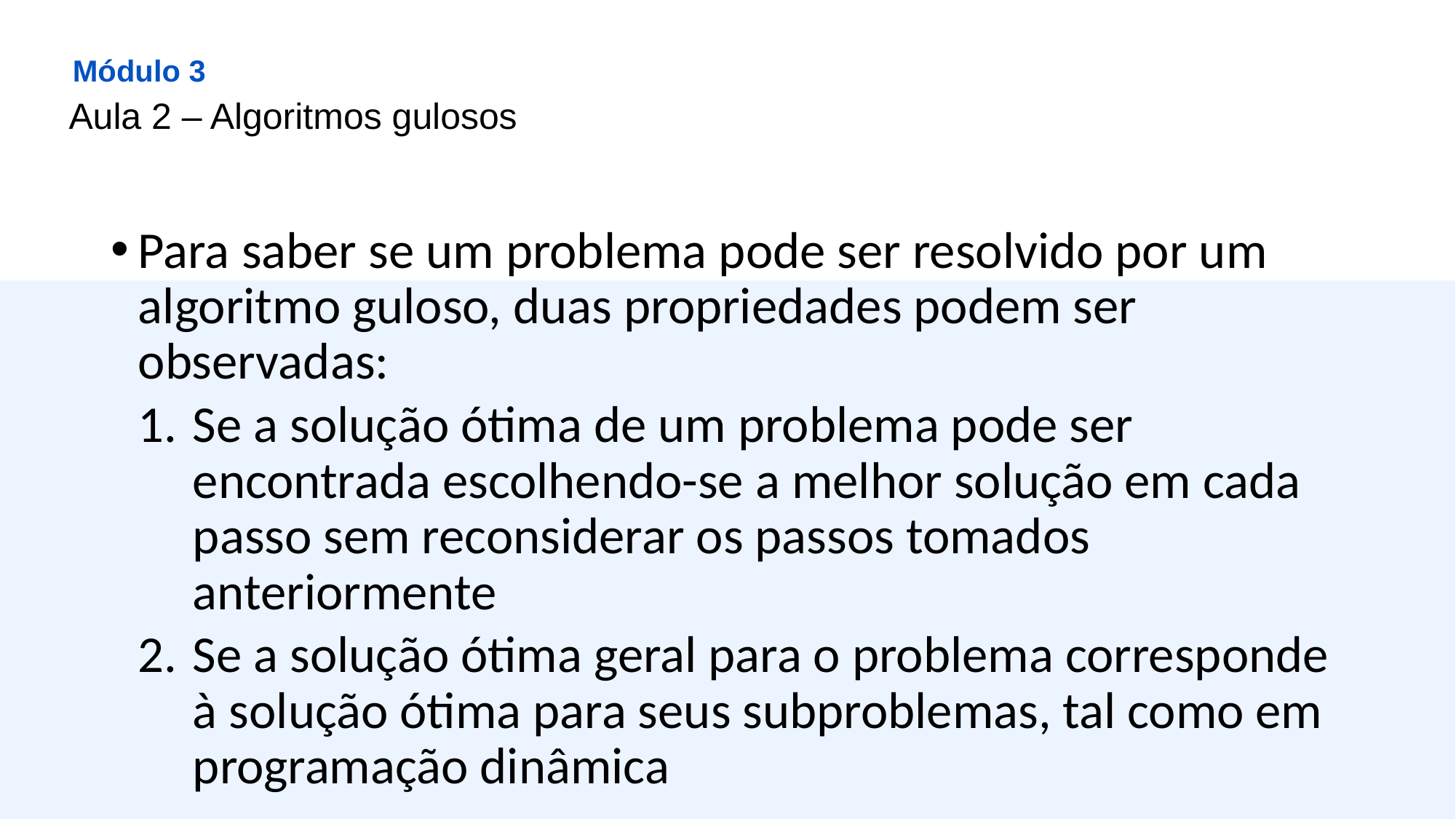

Módulo 3
Aula 2 – Algoritmos gulosos
Para saber se um problema pode ser resolvido por um algoritmo guloso, duas propriedades podem ser observadas:
Se a solução ótima de um problema pode ser encontrada escolhendo-se a melhor solução em cada passo sem reconsiderar os passos tomados anteriormente
Se a solução ótima geral para o problema corresponde à solução ótima para seus subproblemas, tal como em programação dinâmica